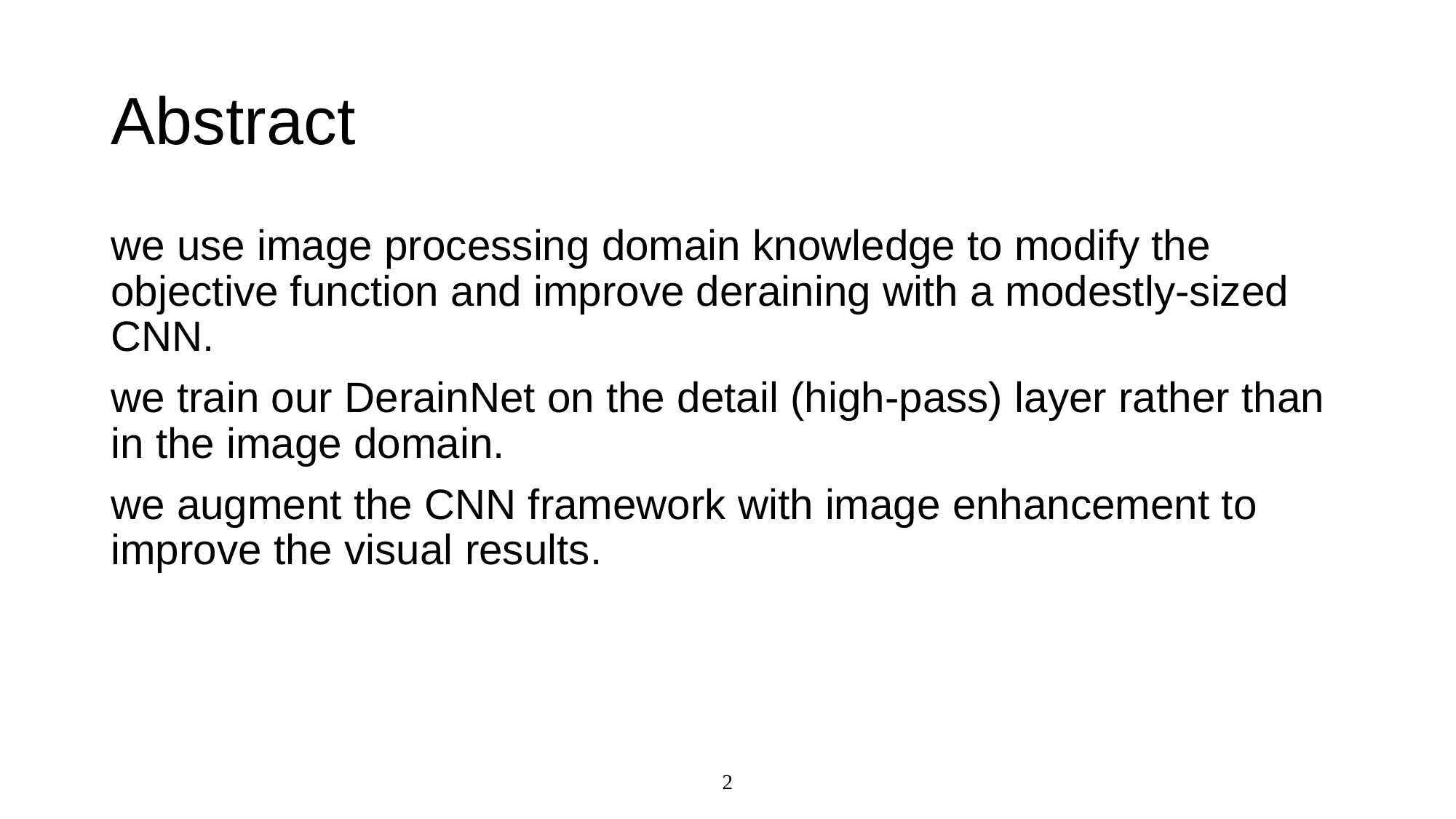

# Abstract
we use image processing domain knowledge to modify the objective function and improve deraining with a modestly-sized CNN.
we train our DerainNet on the detail (high-pass) layer rather than in the image domain.
we augment the CNN framework with image enhancement to improve the visual results.
2